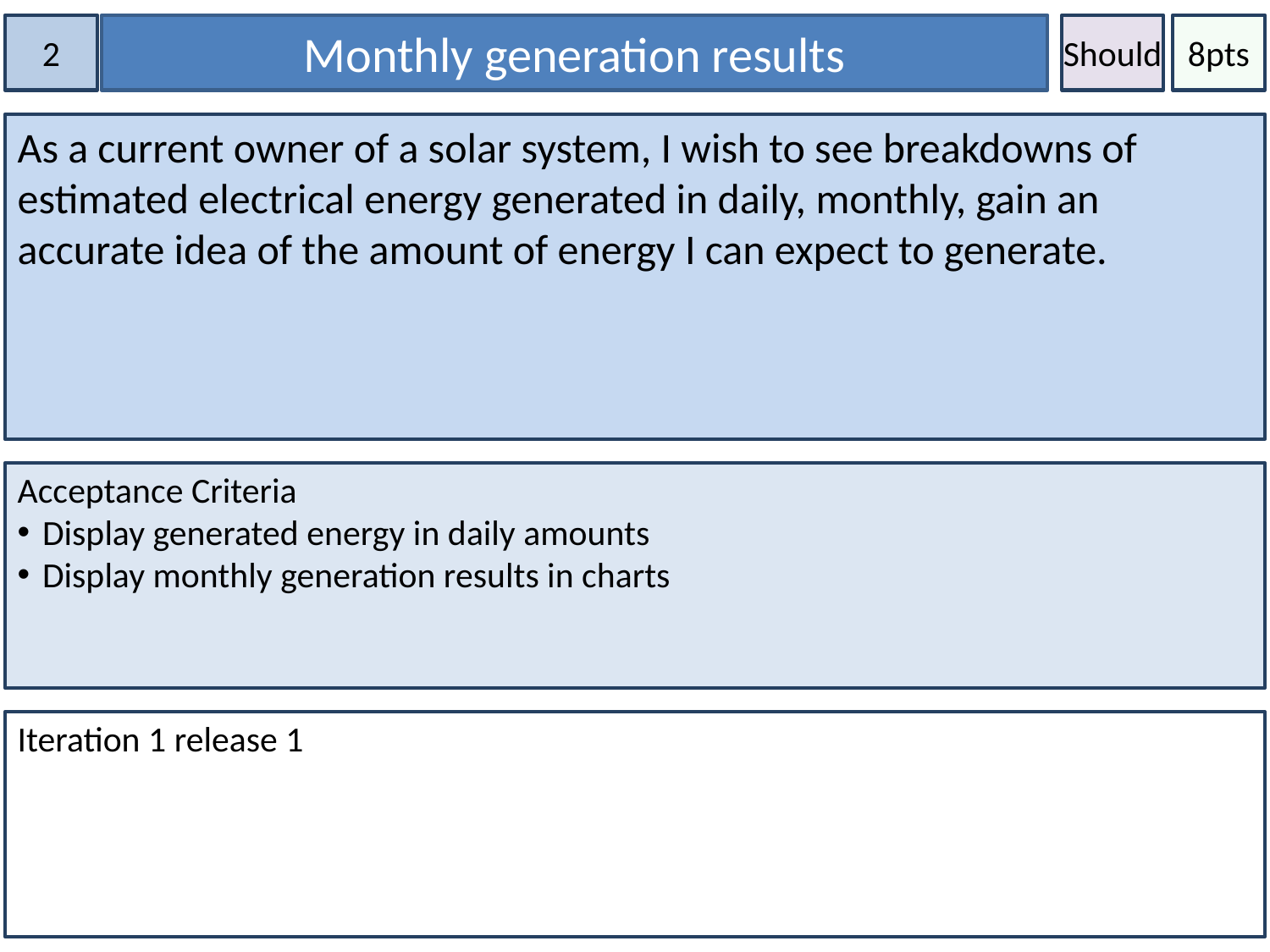

2
Monthly generation results
Should
8pts
As a current owner of a solar system, I wish to see breakdowns of estimated electrical energy generated in daily, monthly, gain an accurate idea of the amount of energy I can expect to generate.
Acceptance Criteria
Display generated energy in daily amounts
Display monthly generation results in charts

Iteration 1 release 1